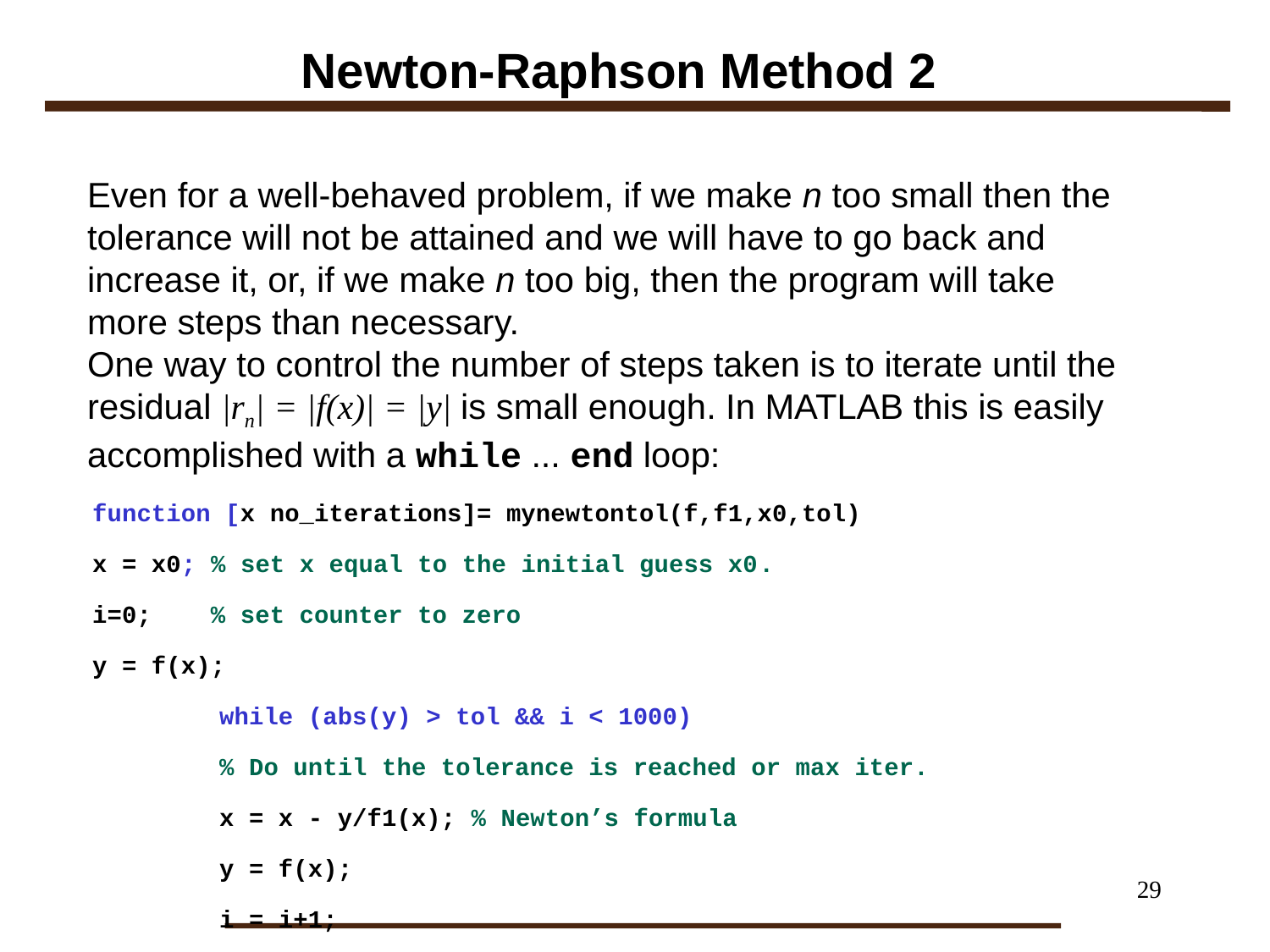

# Newton-Raphson Method 2

Even for a well-behaved problem, if we make n too small then the tolerance will not be attained and we will have to go back and increase it, or, if we make n too big, then the program will take more steps than necessary.
One way to control the number of steps taken is to iterate until the residual |rn| = |f(x)| = |y| is small enough. In MATLAB this is easily accomplished with a while ... end loop:

function [x no_iterations]= mynewtontol(f,f1,x0,tol)
x = x0; % set x equal to the initial guess x0.
i=0;    % set counter to zero
y = f(x);
	while (abs(y) > tol && i < 1000)
	% Do until the tolerance is reached or max iter.
	x = x - y/f1(x); % Newton’s formula
	y = f(x);
	i = i+1;
	end
no_iterations=i-1;
end

29